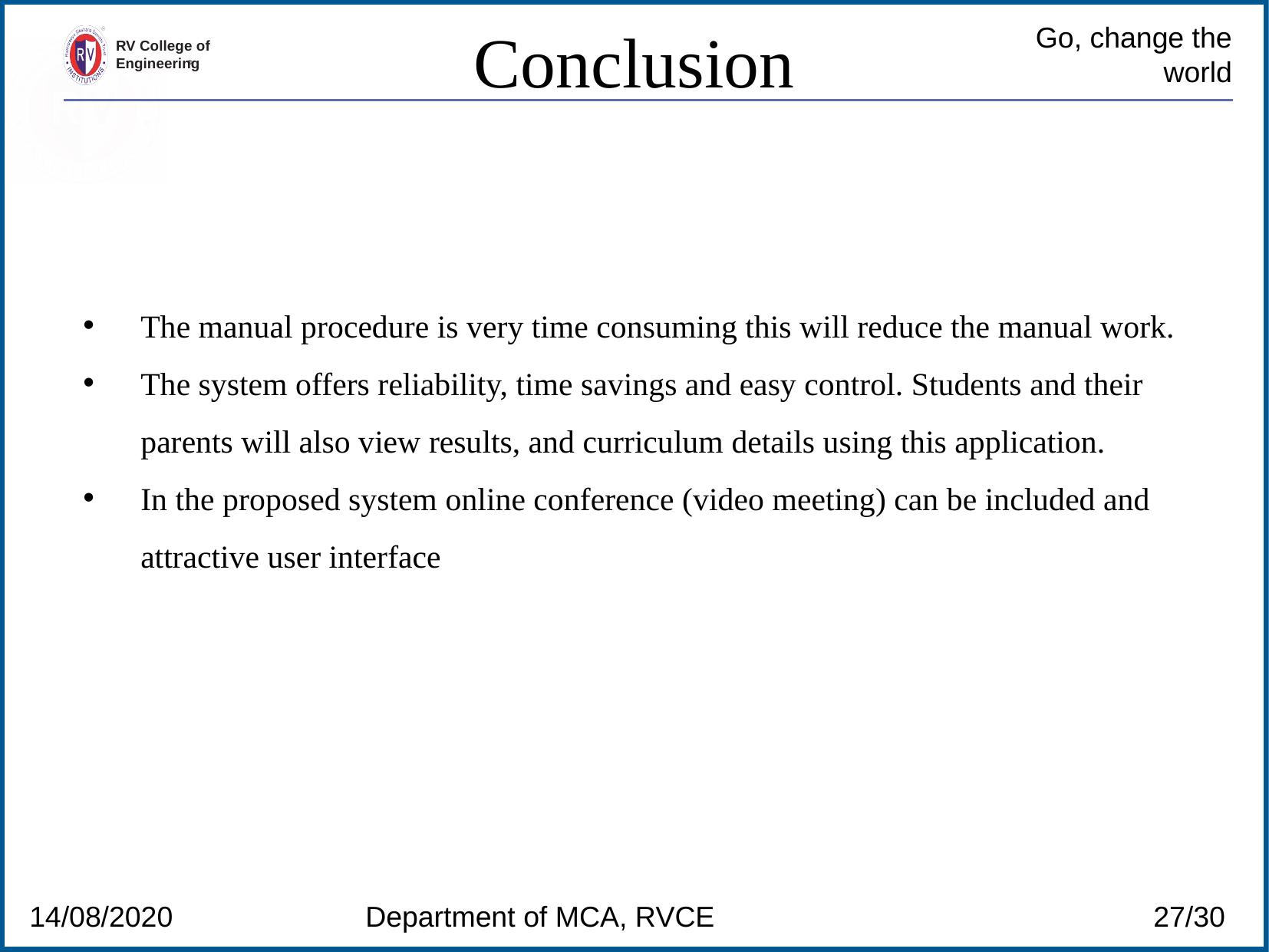

Conclusion

# Go, change the world
RV College of
Engineering

The manual procedure is very time consuming this will reduce the manual work.
The system offers reliability, time savings and easy control. Students and their parents will also view results, and curriculum details using this application.
In the proposed system online conference (video meeting) can be included and attractive user interface
14/08/2020                        Department of MCA, RVCE 			           27/30